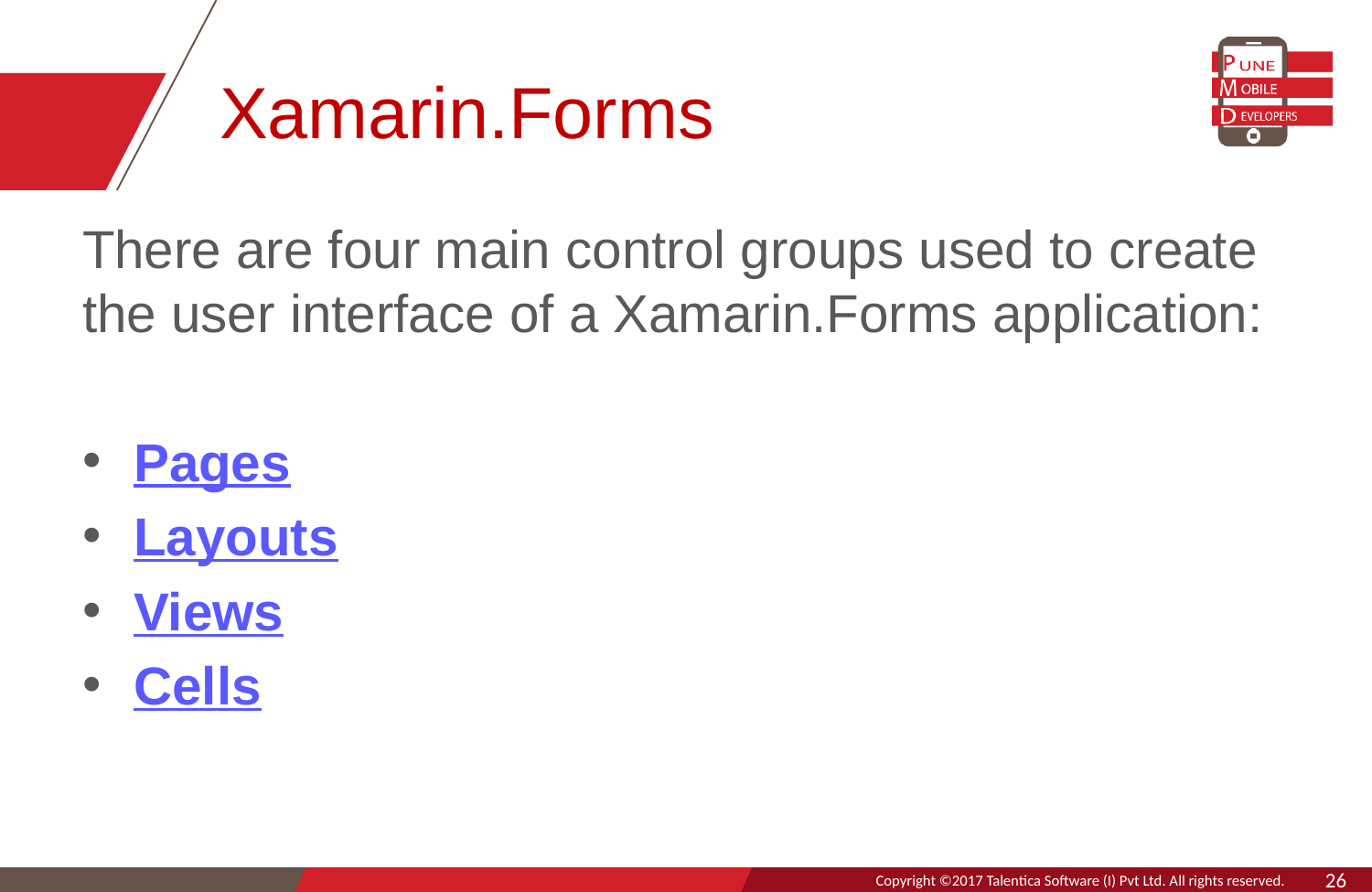

# Xamarin.Forms
There are four main control groups used to create the user interface of a Xamarin.Forms application:

Pages
Layouts
Views
Cells